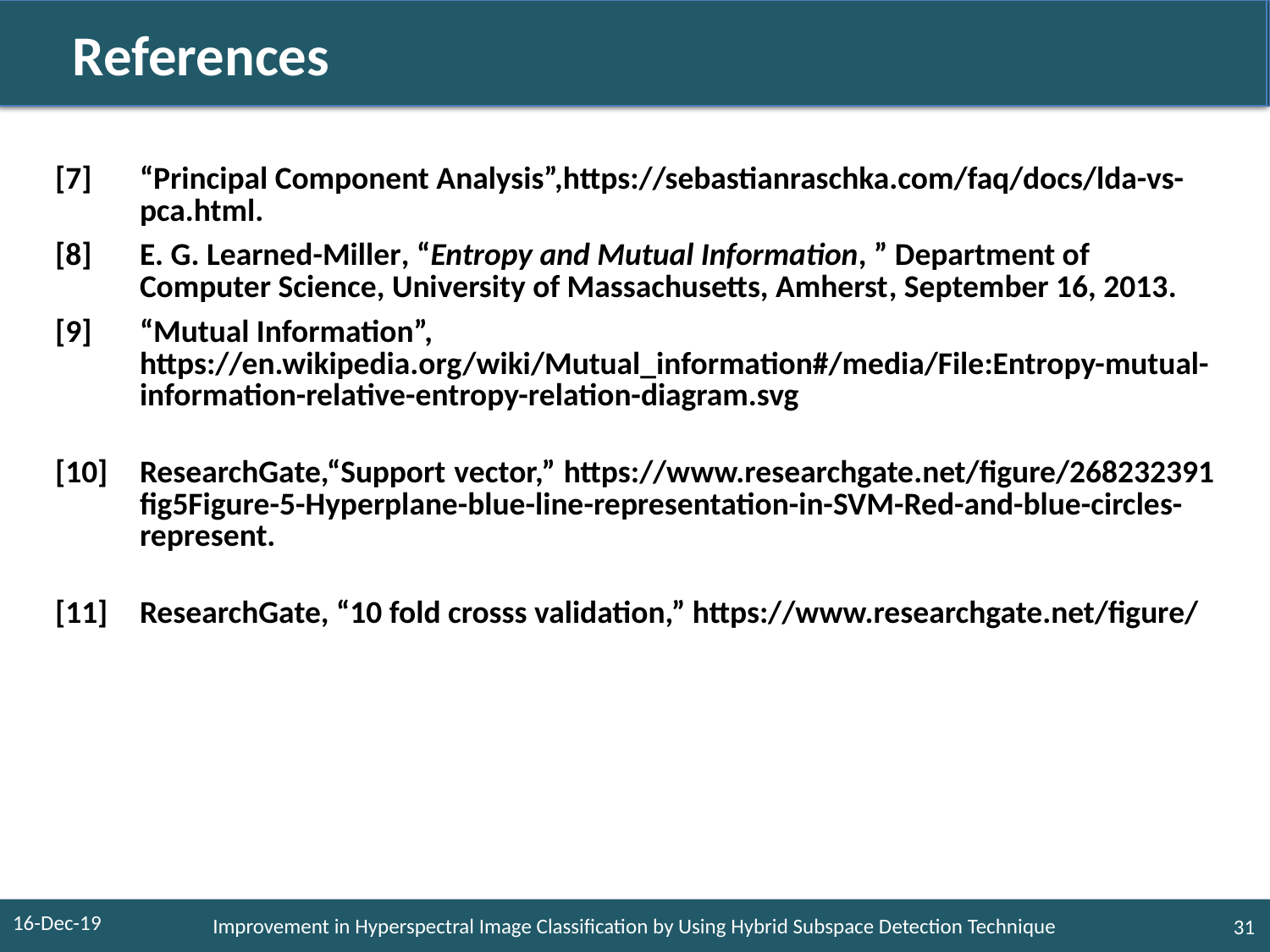

#

     References
| [7] | “Principal Component Analysis”,https://sebastianraschka.com/faq/docs/lda-vs-pca.html. |
| --- | --- |
| [8] | E. G. Learned-Miller, “Entropy and Mutual Information, ” Department of Computer Science, University of Massachusetts, Amherst, September 16, 2013. |
| [9] | “Mutual Information”, https://en.wikipedia.org/wiki/Mutual\_information#/media/File:Entropy-mutual-information-relative-entropy-relation-diagram.svg |
| [10] | ResearchGate,“Support vector,” https://www.researchgate.net/figure/268232391 fig5Figure-5-Hyperplane-blue-line-representation-in-SVM-Red-and-blue-circles-represent. |
| [11] | ResearchGate, “10 fold crosss validation,” https://www.researchgate.net/figure/ |
16-Dec-19
Improvement in Hyperspectral Image Classification by Using Hybrid Subspace Detection Technique
31